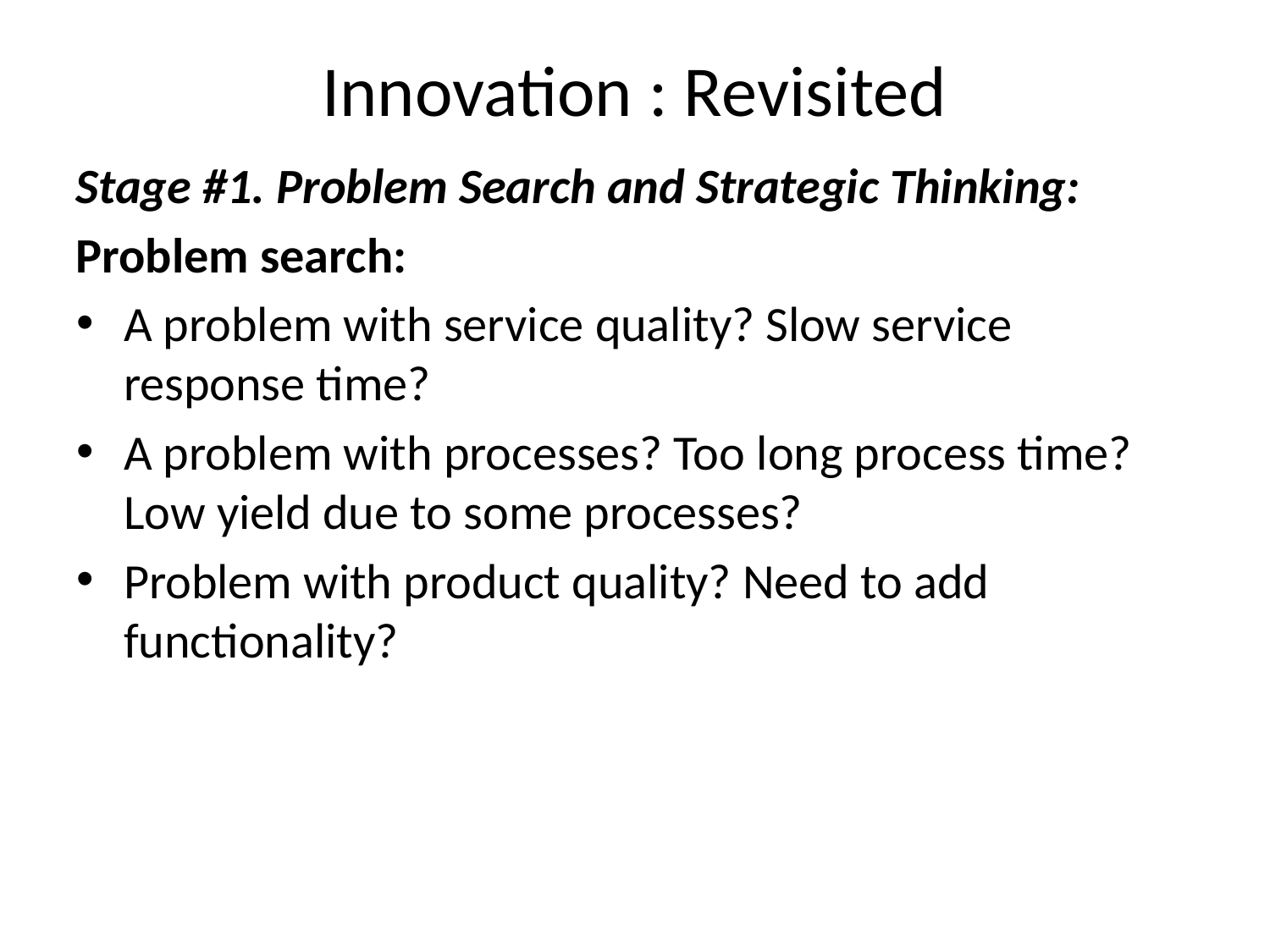

Innovation : Revisited
Stage #1. Problem Search and Strategic Thinking:
Problem search:
A problem with service quality? Slow service response time?
A problem with processes? Too long process time? Low yield due to some processes?
Problem with product quality? Need to add functionality?